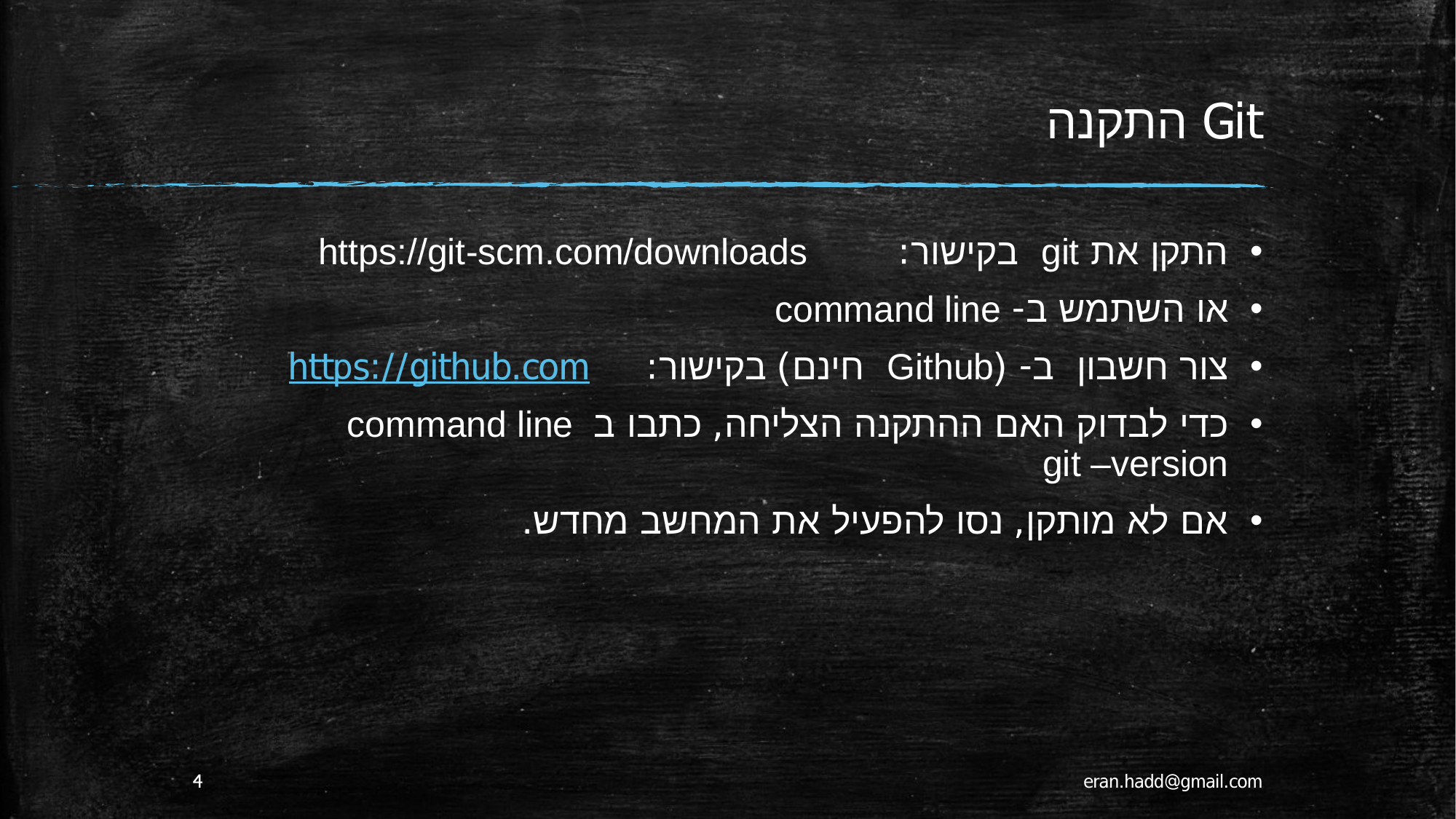

# Git התקנה
התקן את git  בקישור:	        https://git-scm.com/downloads
או השתמש ב- command line
צור חשבון  ב- (Github  חינם) בקישור: 	    https://github.com
כדי לבדוק האם ההתקנה הצליחה, כתבו בcommand line  		git –version
אם לא מותקן, נסו להפעיל את המחשב מחדש.

4
eran.hadd@gmail.com